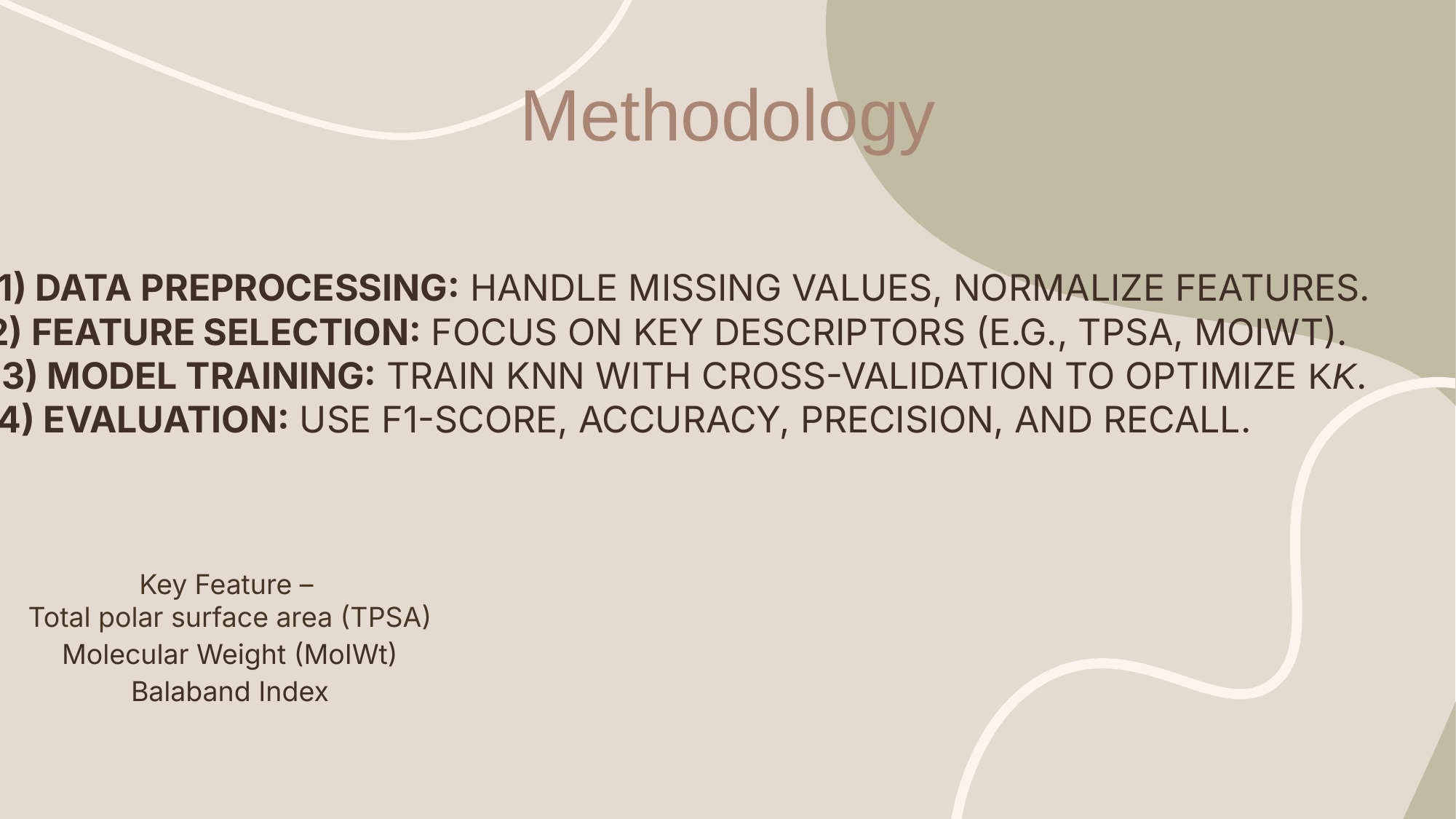

# Methodology
              1) Data Preprocessing: Handle missing values, normalize features.
          2) Feature Selection: Focus on key descriptors (e.g., TPSA, MoIWt).
              3) Model Training: Train kNN with cross-validation to optimize kk.
4) Evaluation: Use F1-score, accuracy, precision, and recall.
Key Feature –
Total polar surface area (TPSA)
Molecular Weight (MoIWt)
Balaband Index